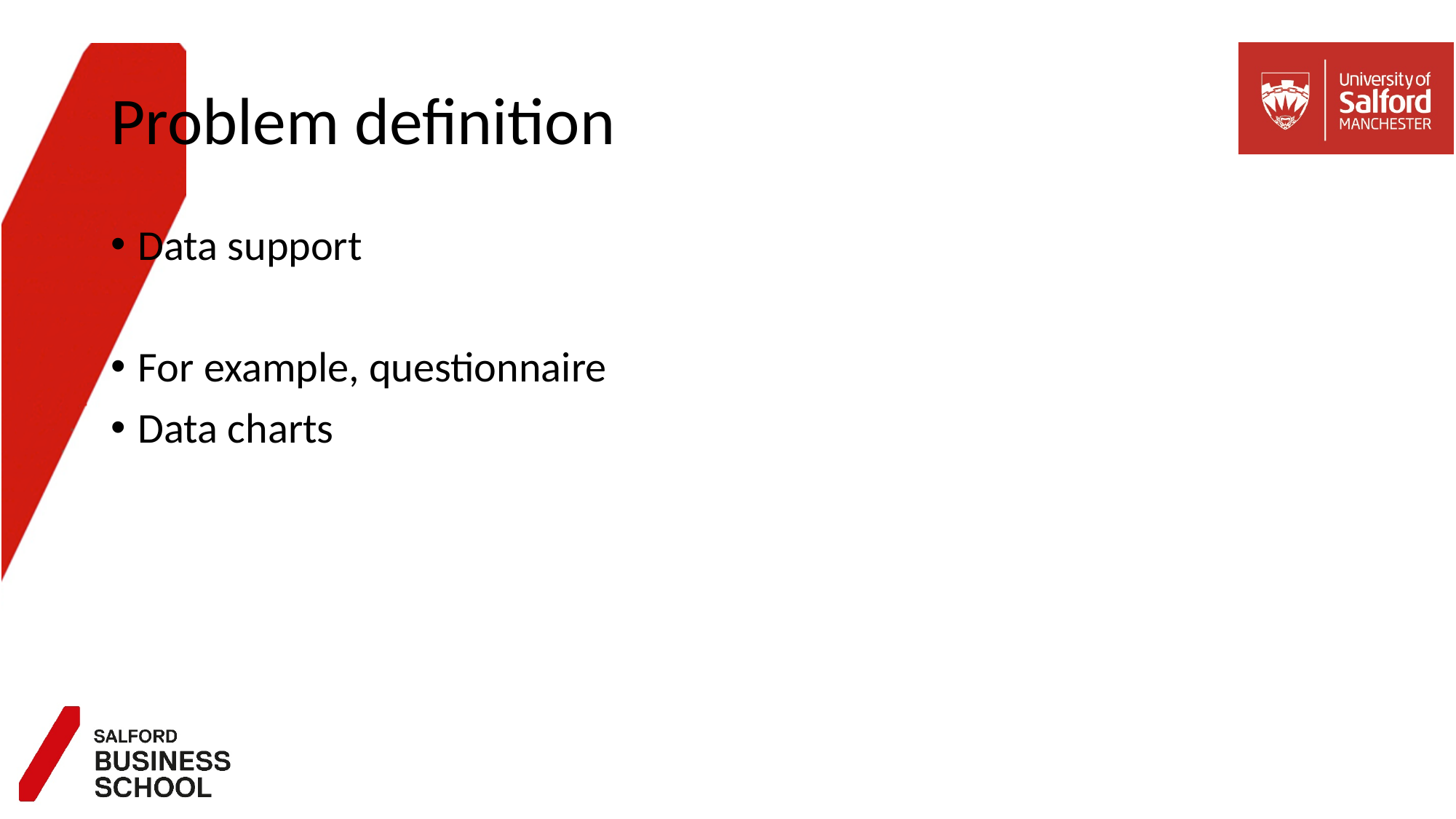

# Problem definition
Data support

For example, questionnaire
Data charts